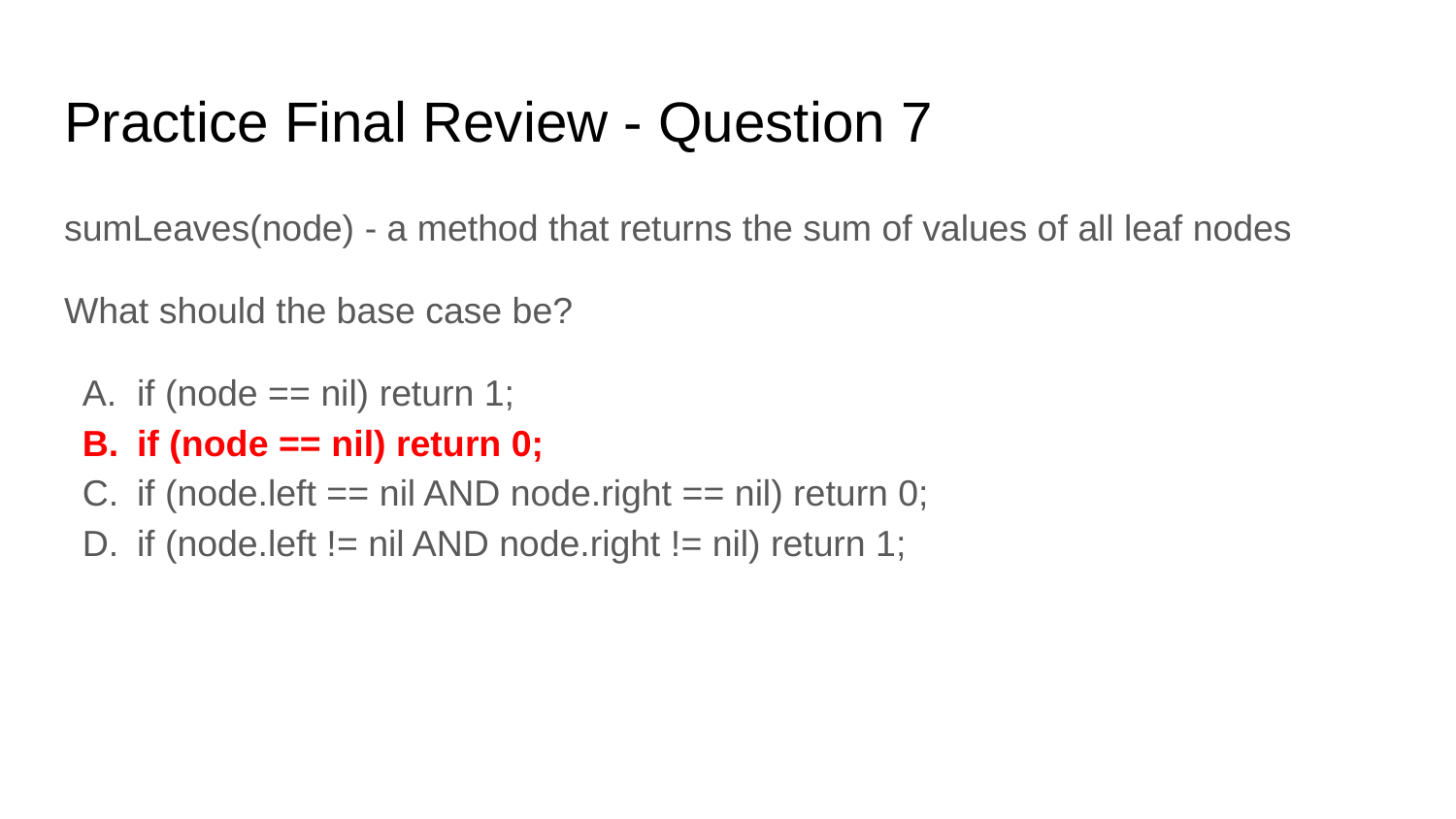

# Practice Final Review - Question 7
sumLeaves(node) - a method that returns the sum of values of all leaf nodes
What should the base case be?
if (node == nil) return 1;
if (node == nil) return 0;
if (node.left == nil AND node.right == nil) return 0;
if (node.left != nil AND node.right != nil) return 1;